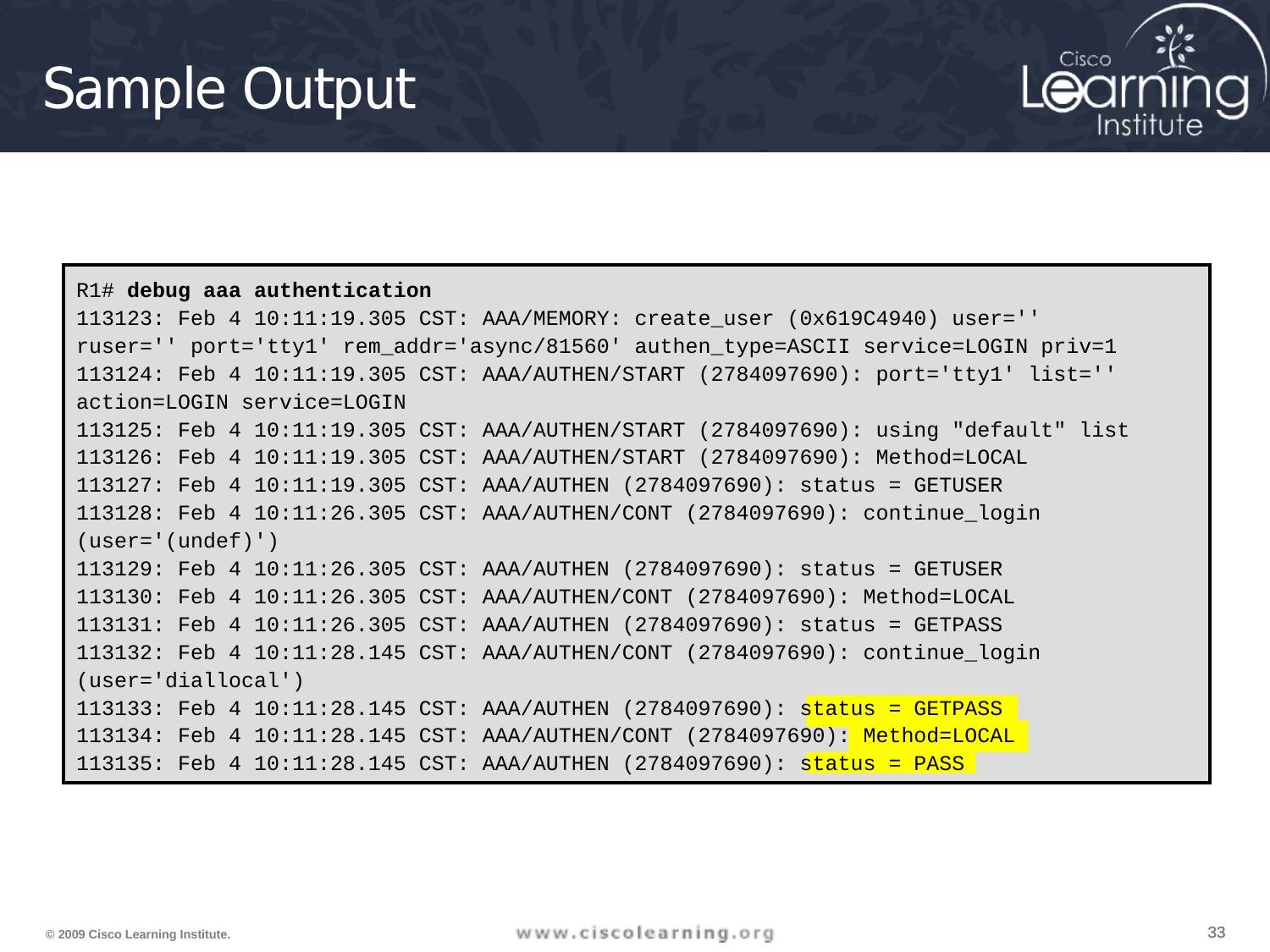

# Sample Output

R1# debug aaa authentication
113123: Feb 4 10:11:19.305 CST: AAA/MEMORY: create_user (0x619C4940) user=''
ruser='' port='tty1' rem_addr='async/81560' authen_type=ASCII service=LOGIN priv=1
113124: Feb 4 10:11:19.305 CST: AAA/AUTHEN/START (2784097690): port='tty1' list=''
action=LOGIN service=LOGIN
113125: Feb 4 10:11:19.305 CST: AAA/AUTHEN/START (2784097690): using "default" list
113126: Feb 4 10:11:19.305 CST: AAA/AUTHEN/START (2784097690): Method=LOCAL
113127: Feb 4 10:11:19.305 CST: AAA/AUTHEN (2784097690): status = GETUSER
113128: Feb 4 10:11:26.305 CST: AAA/AUTHEN/CONT (2784097690): continue_login
(user='(undef)')
113129: Feb 4 10:11:26.305 CST: AAA/AUTHEN (2784097690): status = GETUSER
113130: Feb 4 10:11:26.305 CST: AAA/AUTHEN/CONT (2784097690): Method=LOCAL
113131: Feb 4 10:11:26.305 CST: AAA/AUTHEN (2784097690): status = GETPASS
113132: Feb 4 10:11:28.145 CST: AAA/AUTHEN/CONT (2784097690): continue_login
(user='diallocal')
113133: Feb 4 10:11:28.145 CST: AAA/AUTHEN (2784097690): status = GETPASS
113134: Feb 4 10:11:28.145 CST: AAA/AUTHEN/CONT (2784097690): Method=LOCAL
113135: Feb 4 10:11:28.145 CST: AAA/AUTHEN (2784097690): status = PASS